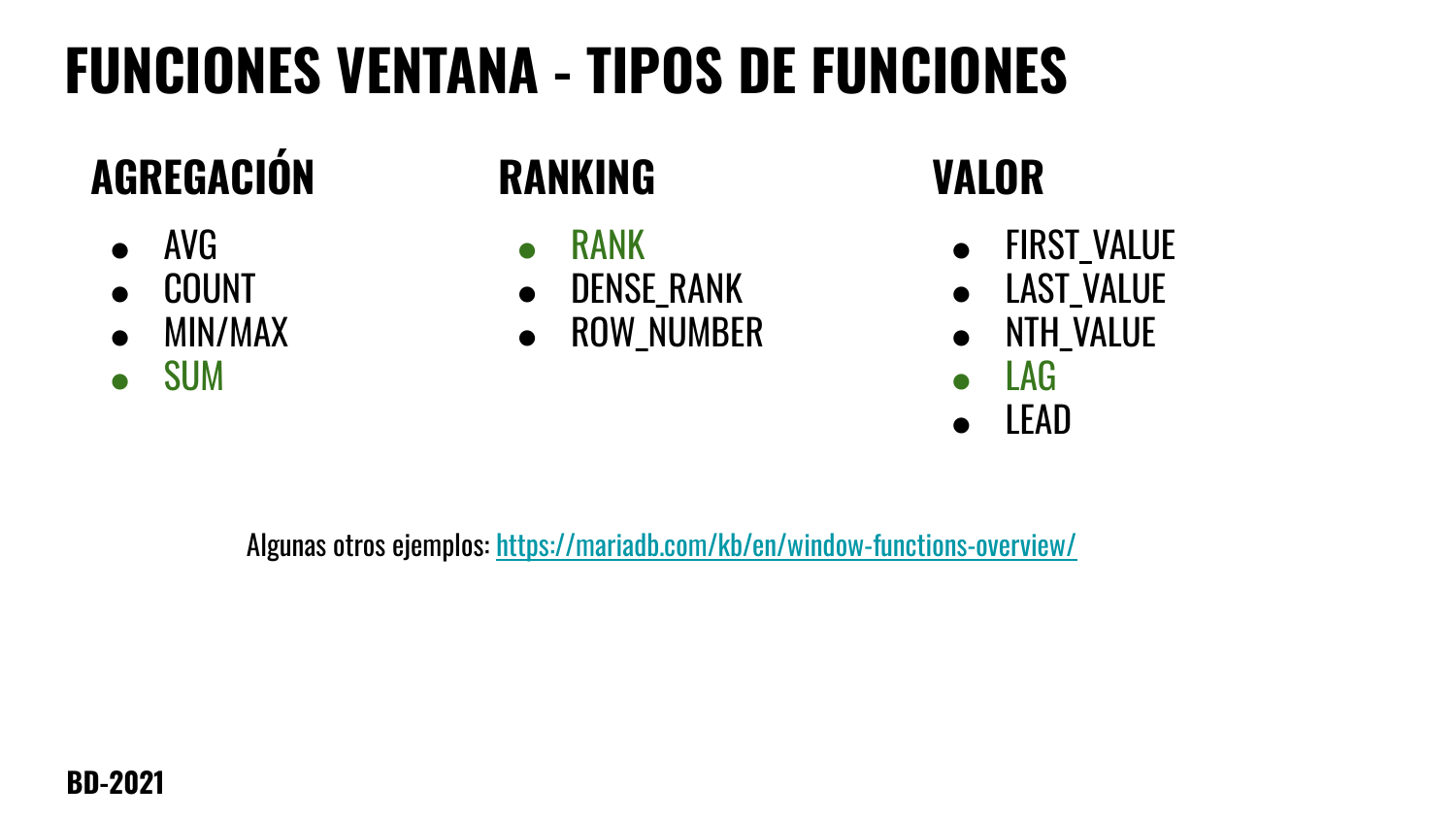

# FUNCIONES VENTANA - TIPOS DE FUNCIONES
AGREGACIÓN
RANKING
VALOR
AVG
COUNT
MIN/MAX
SUM
RANK
DENSE_RANK
ROW_NUMBER

FIRST_VALUE
LAST_VALUE
NTH_VALUE
LAG
LEAD
Algunas otros ejemplos: https://mariadb.com/kb/en/window-functions-overview/